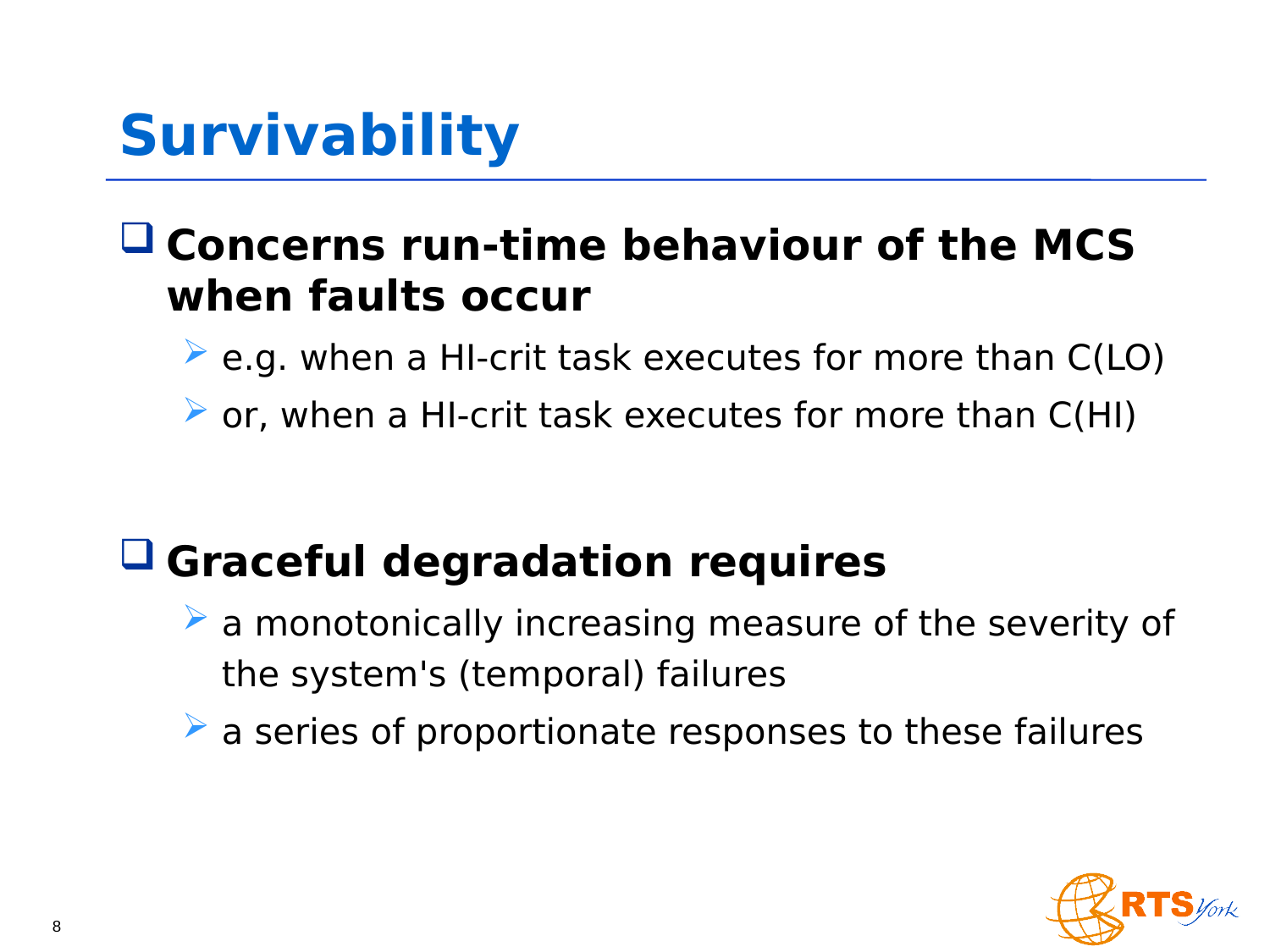

# Survivability
Concerns run-time behaviour of the MCS when faults occur
e.g. when a HI-crit task executes for more than C(LO)
or, when a HI-crit task executes for more than C(HI)

Graceful degradation requires
a monotonically increasing measure of the severity of the system's (temporal) failures
a series of proportionate responses to these failures
8